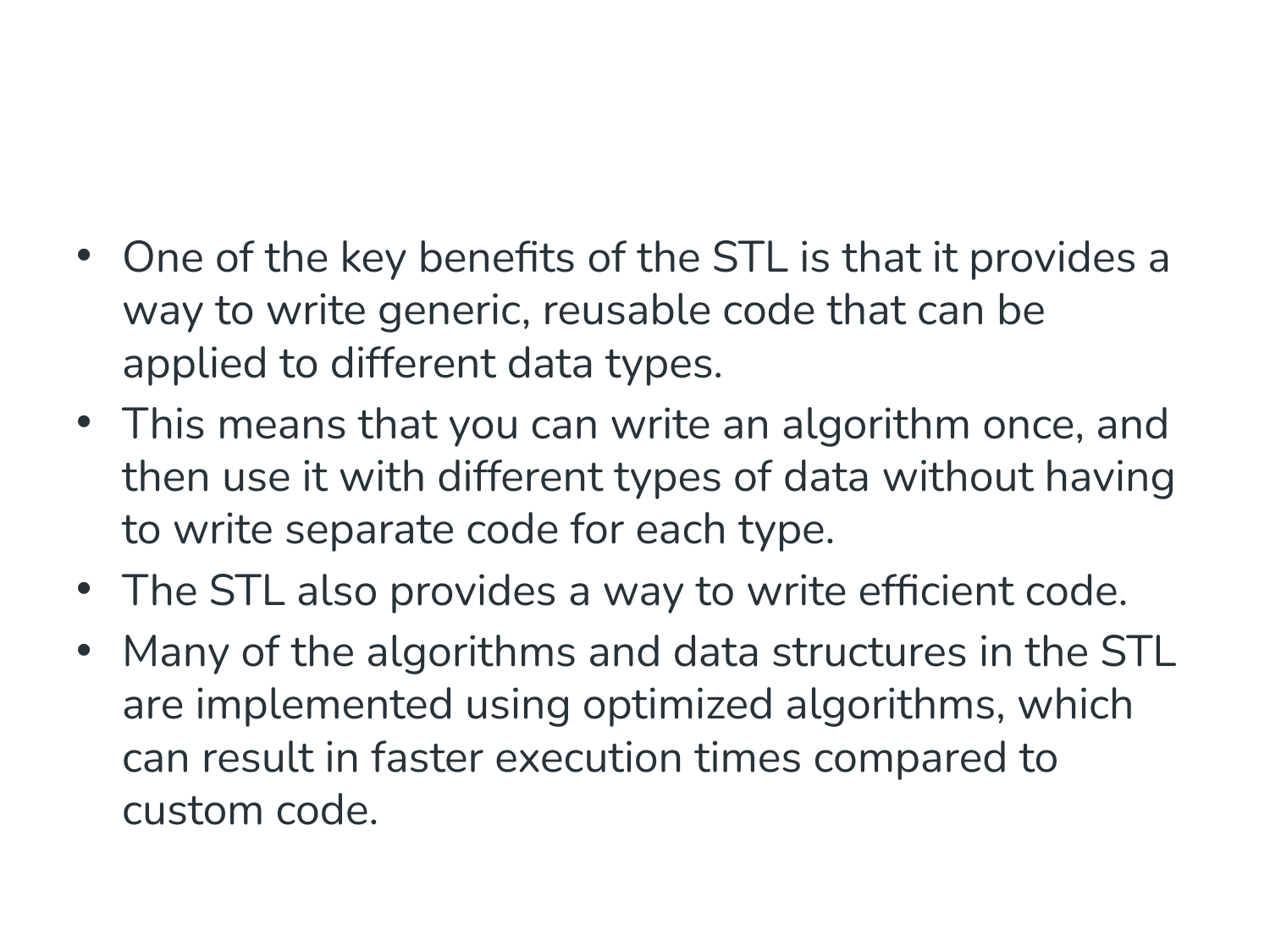

#
One of the key benefits of the STL is that it provides a way to write generic, reusable code that can be applied to different data types.
This means that you can write an algorithm once, and then use it with different types of data without having to write separate code for each type.
The STL also provides a way to write efficient code.
Many of the algorithms and data structures in the STL are implemented using optimized algorithms, which can result in faster execution times compared to custom code.